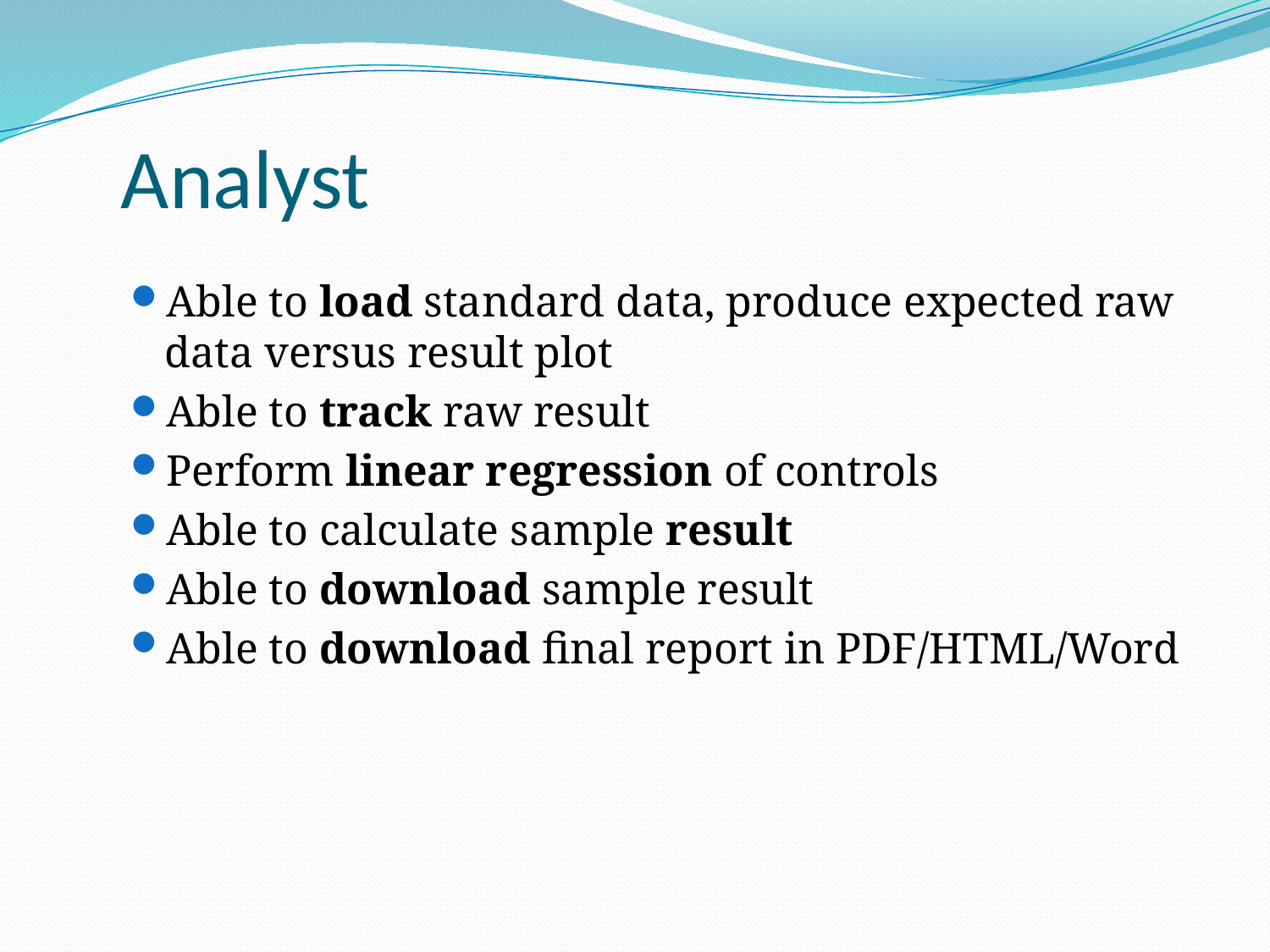

# Analyst
Able to load standard data, produce expected raw data versus result plot
Able to track raw result
Perform linear regression of controls
Able to calculate sample result
Able to download sample result
Able to download final report in PDF/HTML/Word